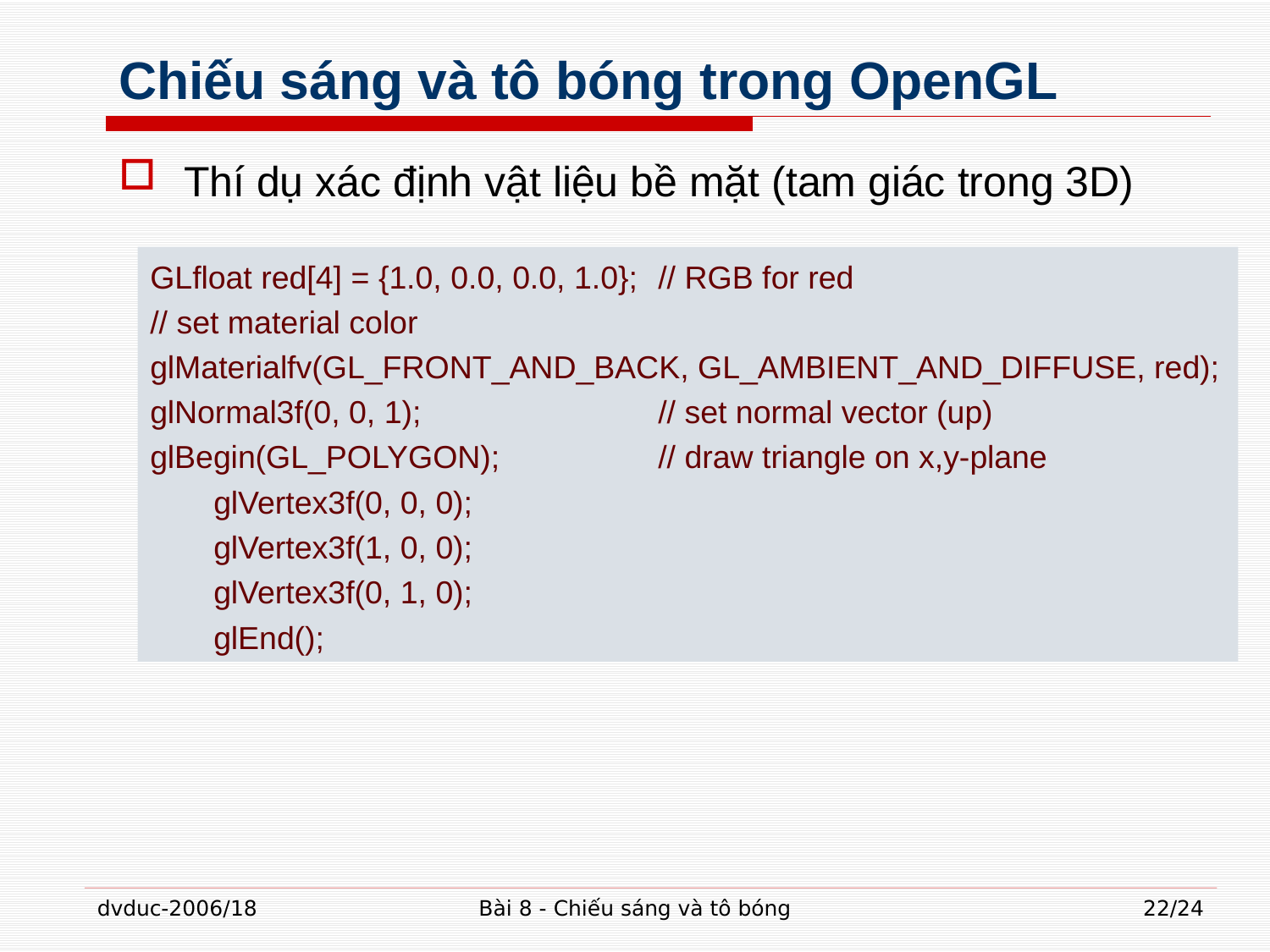

# Chiếu sáng và tô bóng trong OpenGL
Thí dụ xác định vật liệu bề mặt (tam giác trong 3D)

GLfloat red[4] = {1.0, 0.0, 0.0, 1.0}; 	// RGB for red
// set material color
glMaterialfv(GL_FRONT_AND_BACK, GL_AMBIENT_AND_DIFFUSE, red);
glNormal3f(0, 0, 1); 		// set normal vector (up)
glBegin(GL_POLYGON);		// draw triangle on x,y-plane
glVertex3f(0, 0, 0);
glVertex3f(1, 0, 0);
glVertex3f(0, 1, 0);
glEnd();
dvduc-2006/18
Bài 8 - Chiếu sáng và tô bóng
22/24